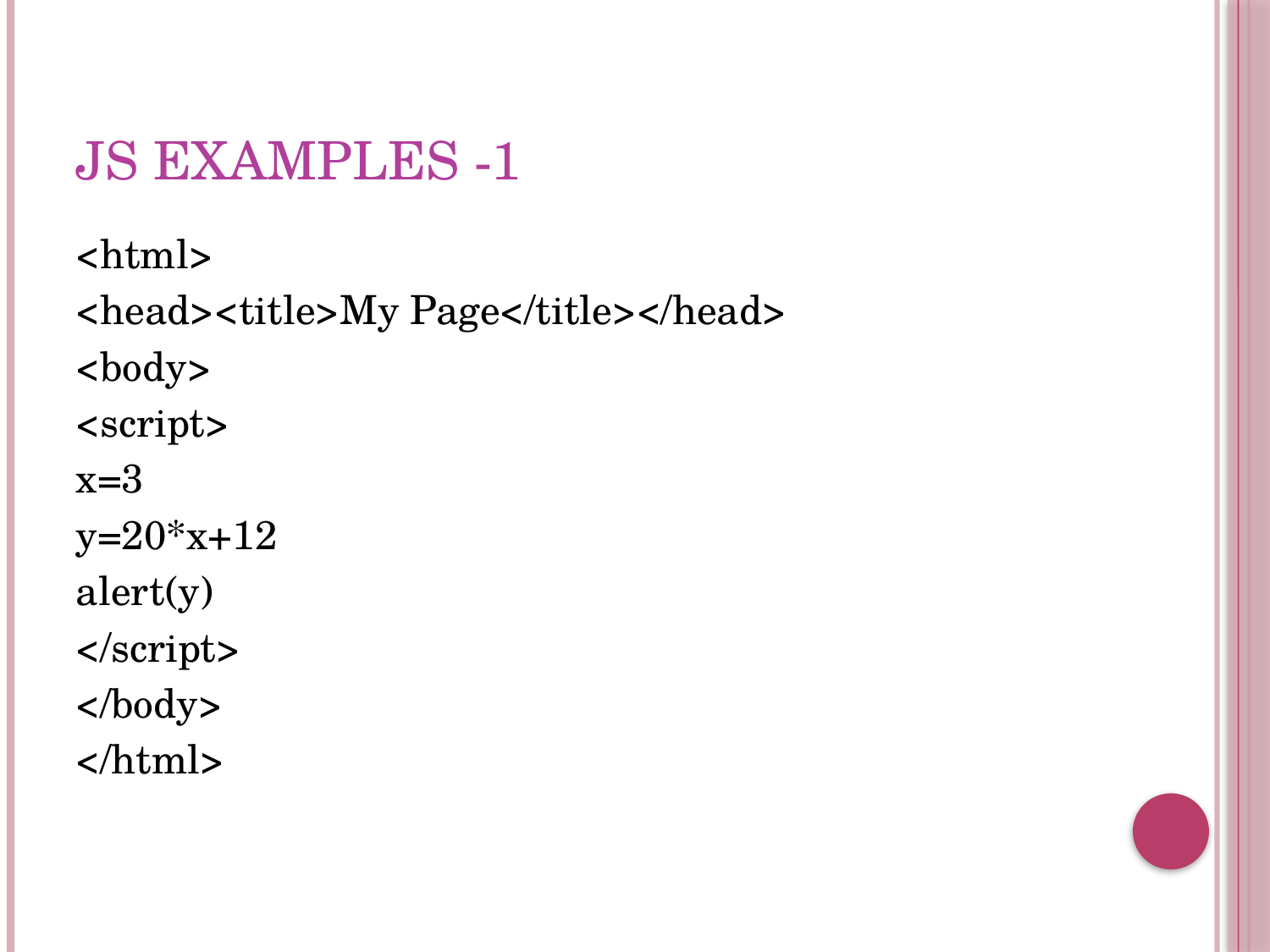

# JS Examples -1
<html>
<head><title>My Page</title></head>
<body>
<script>
x=3
y=20*x+12
alert(y)
</script>
</body>
</html>